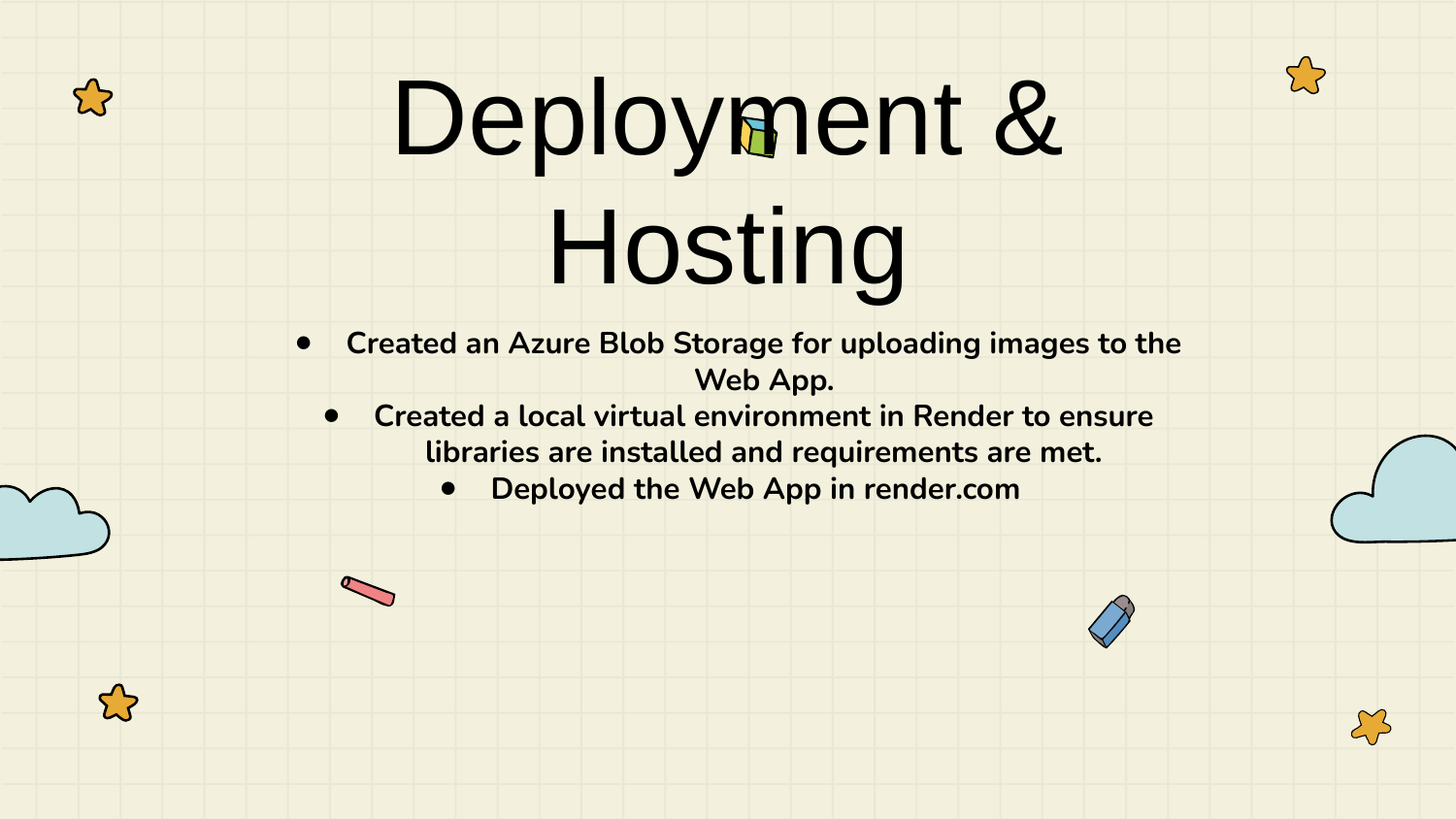

# Deployment & Hosting
Created an Azure Blob Storage for uploading images to the Web App.
Created a local virtual environment in Render to ensure libraries are installed and requirements are met.
Deployed the Web App in render.com